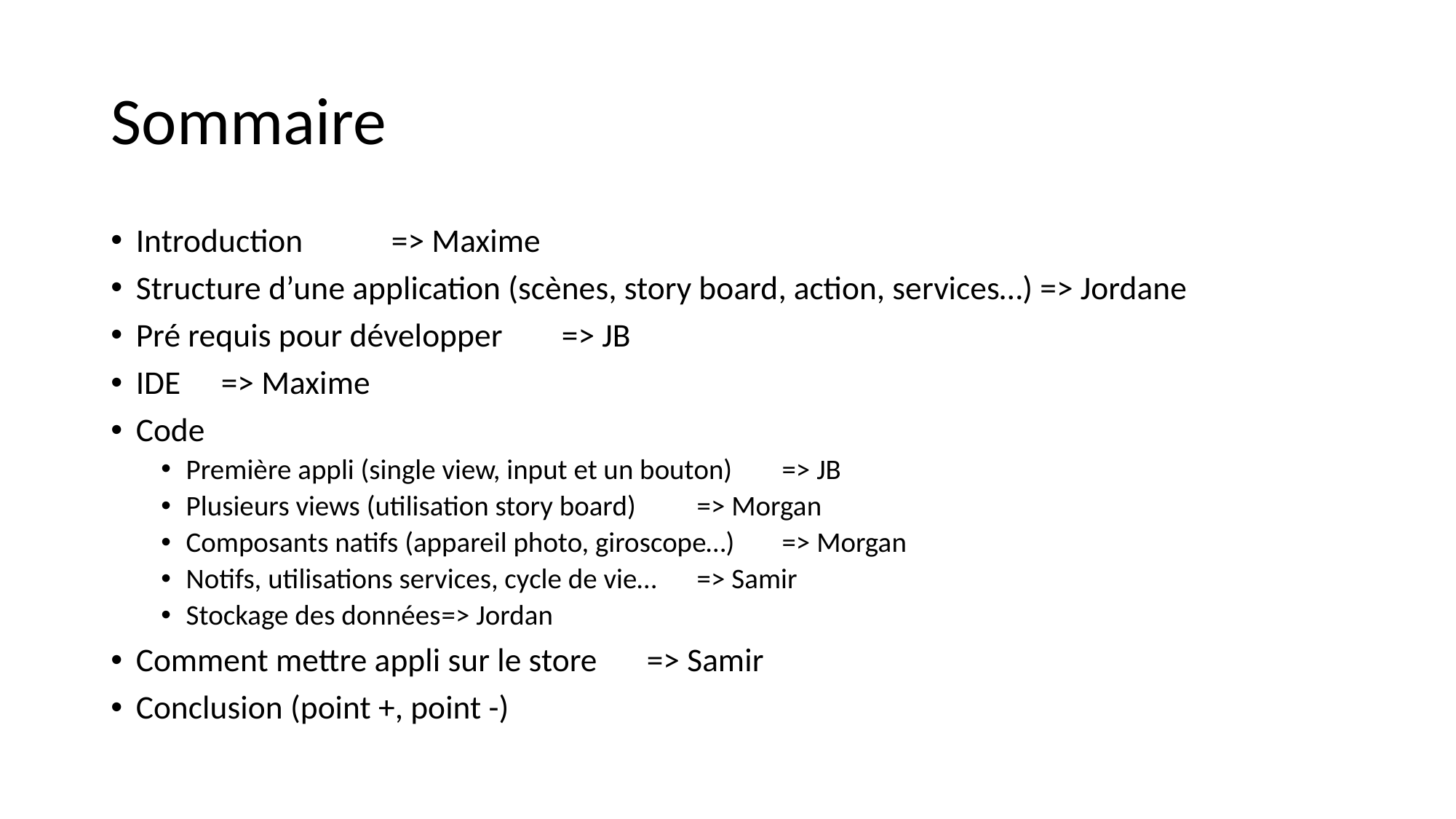

# Sommaire
Introduction 						=> Maxime
Structure d’une application (scènes, story board, action, services…) => Jordane
Pré requis pour développer					=> JB
IDE								=> Maxime
Code
Première appli (single view, input et un bouton)    		=> JB
Plusieurs views (utilisation story board)     			=> Morgan
Composants natifs (appareil photo, giroscope…)		=> Morgan
Notifs, utilisations services, cycle de vie…			=> Samir
Stockage des données					=> Jordan
Comment mettre appli sur le store			=> Samir
Conclusion (point +, point -)